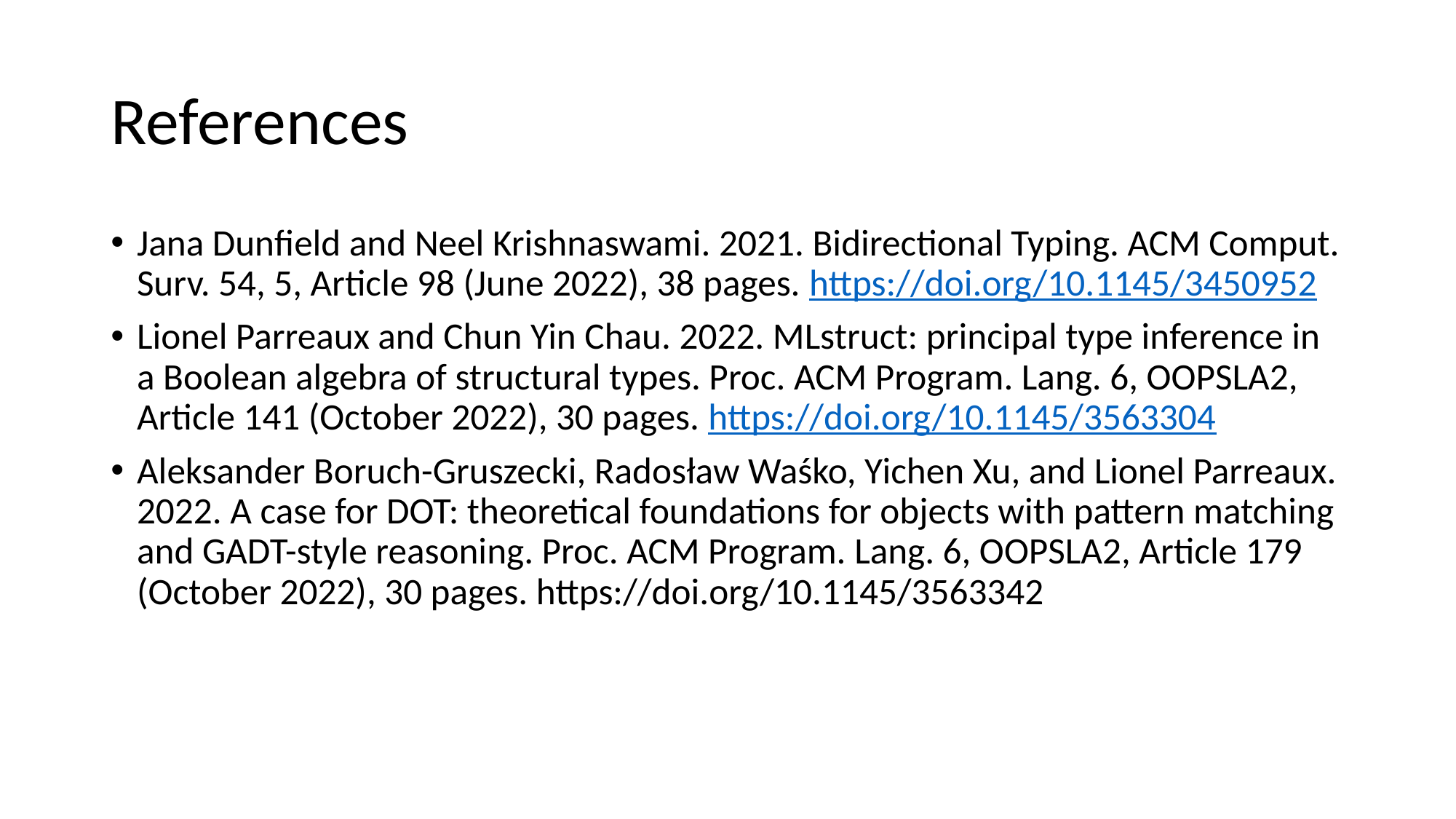

# References
Jana Dunfield and Neel Krishnaswami. 2021. Bidirectional Typing. ACM Comput. Surv. 54, 5, Article 98 (June 2022), 38 pages. https://doi.org/10.1145/3450952
Lionel Parreaux and Chun Yin Chau. 2022. MLstruct: principal type inference in a Boolean algebra of structural types. Proc. ACM Program. Lang. 6, OOPSLA2, Article 141 (October 2022), 30 pages. https://doi.org/10.1145/3563304
Aleksander Boruch-Gruszecki, Radosław Waśko, Yichen Xu, and Lionel Parreaux. 2022. A case for DOT: theoretical foundations for objects with pattern matching and GADT-style reasoning. Proc. ACM Program. Lang. 6, OOPSLA2, Article 179 (October 2022), 30 pages. https://doi.org/10.1145/3563342